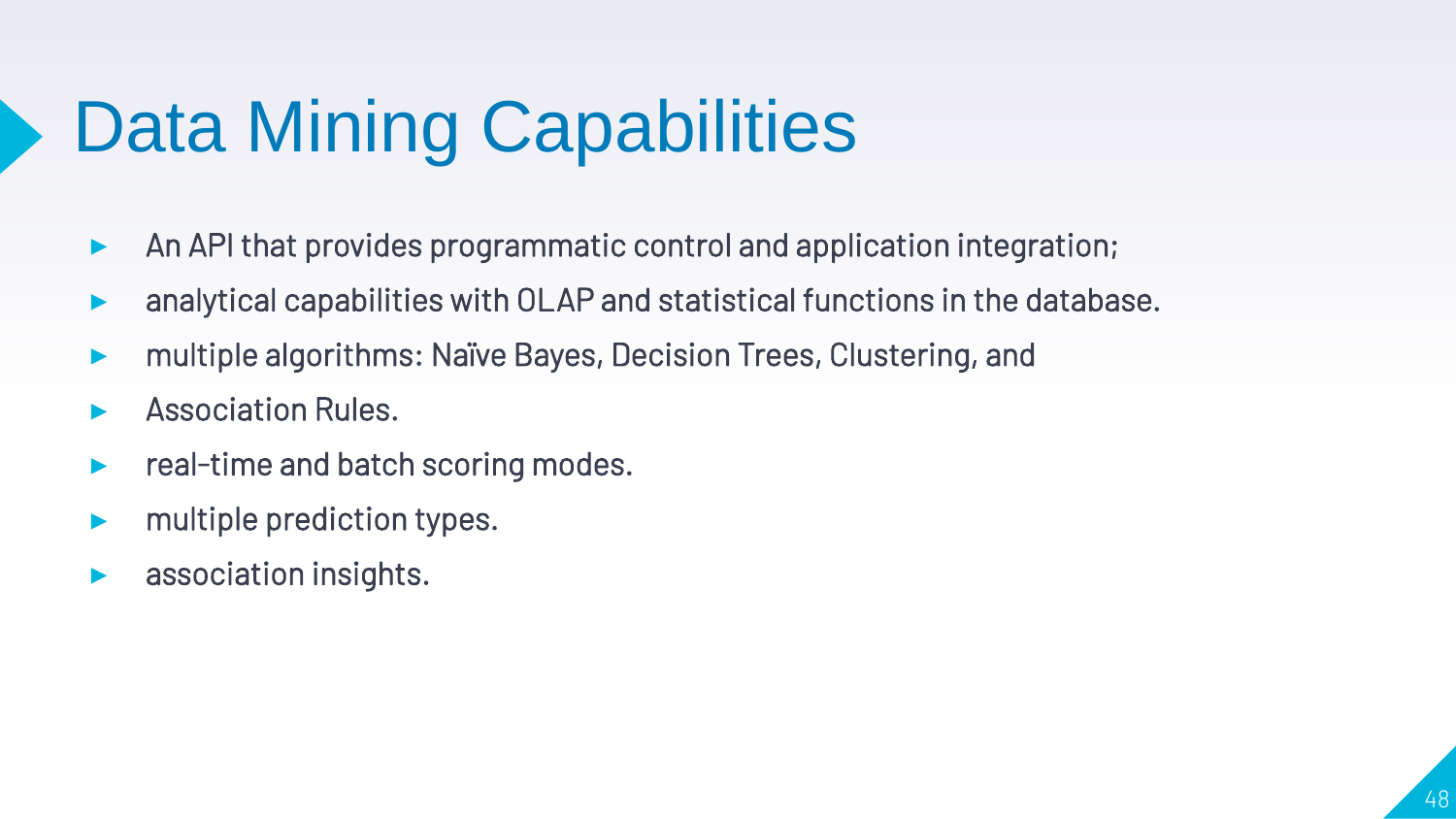

# Data Mining Capabilities
An API that provides programmatic control and application integration;
analytical capabilities with OLAP and statistical functions in the database.
multiple algorithms: Naïve Bayes, Decision Trees, Clustering, and
Association Rules.
real-time and batch scoring modes.
multiple prediction types.
association insights.
48